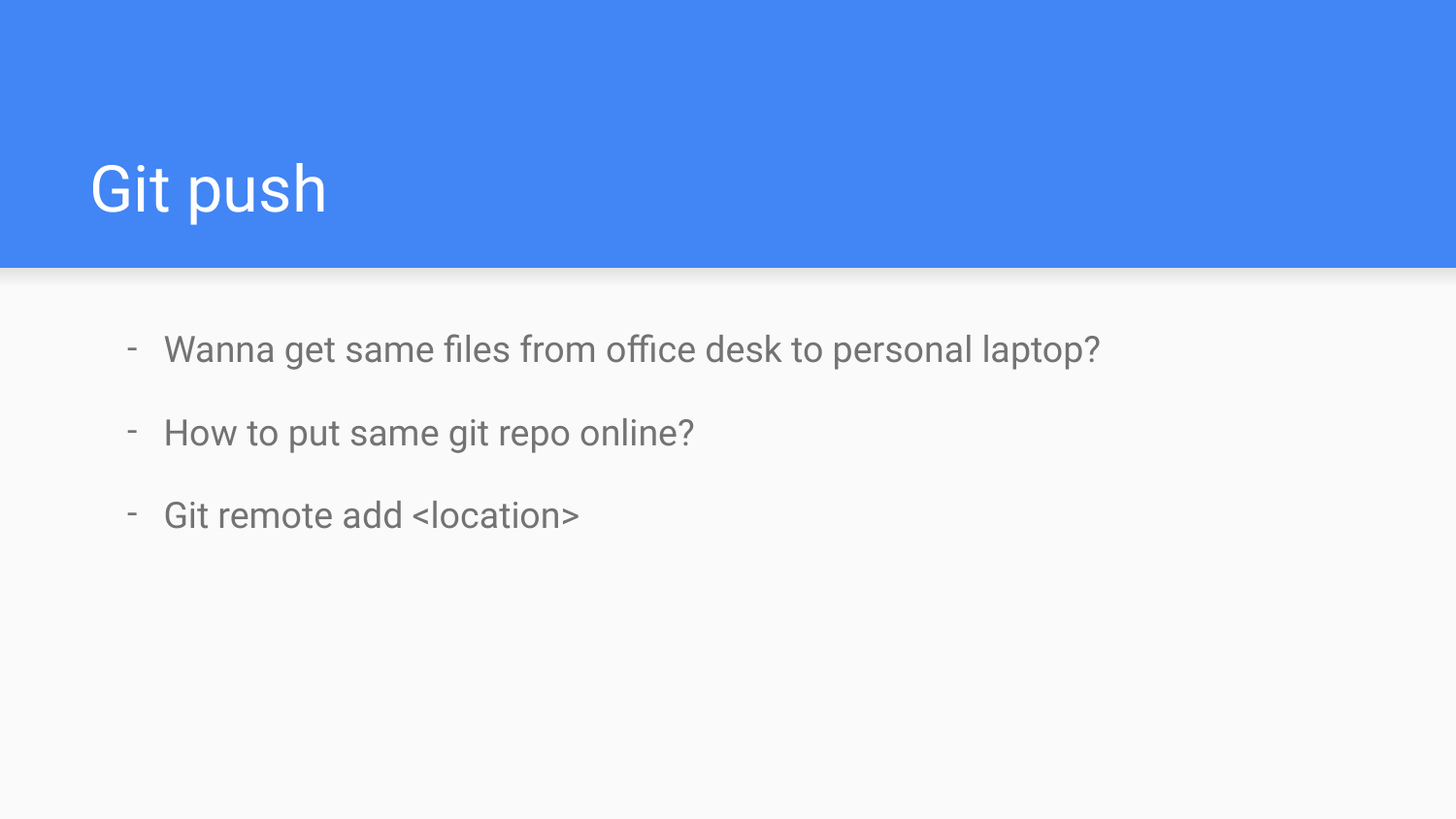

# Git push
Wanna get same files from office desk to personal laptop?
How to put same git repo online?
Git remote add <location>